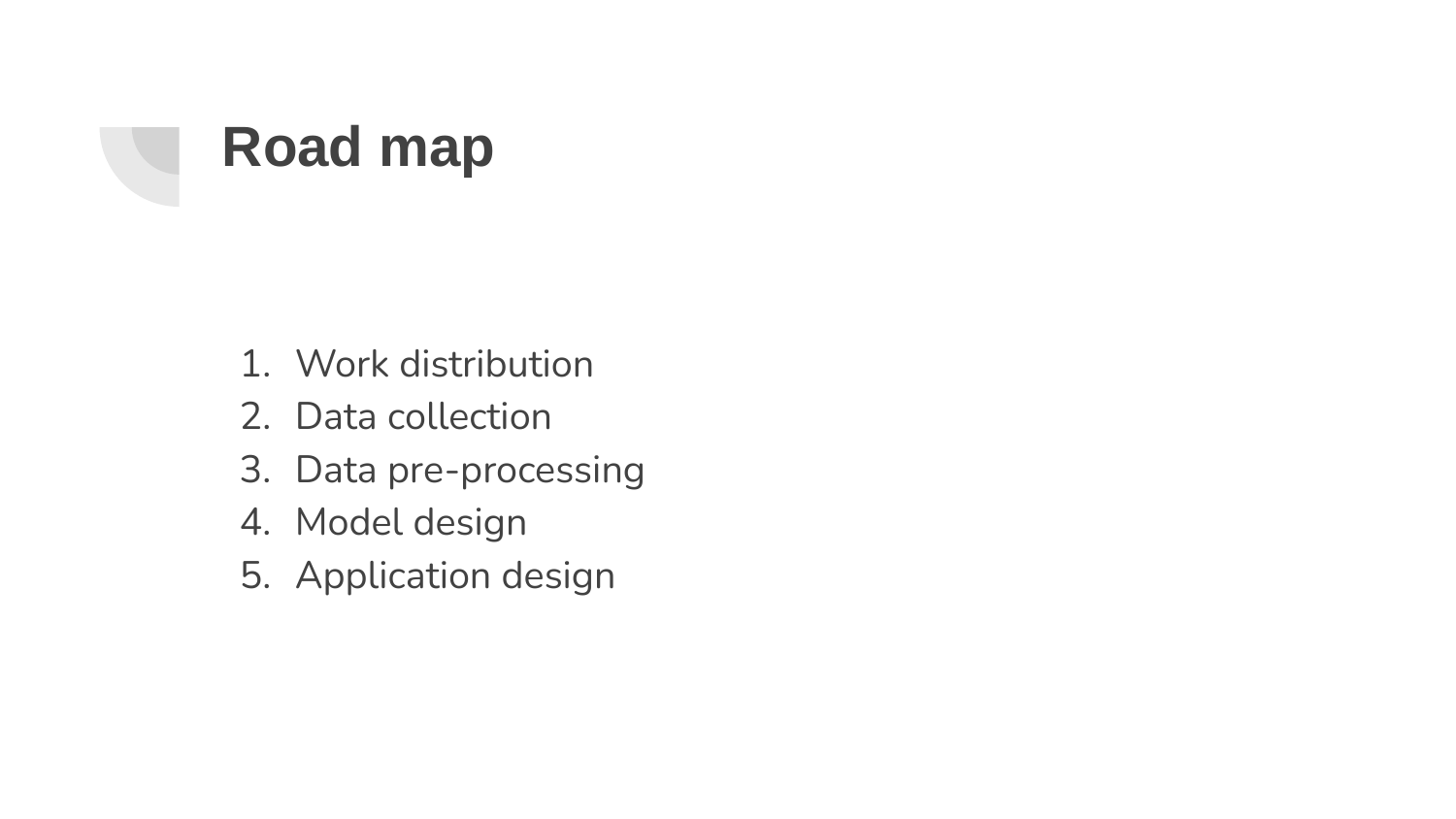

# Road map
Work distribution
Data collection
Data pre-processing
Model design
Application design